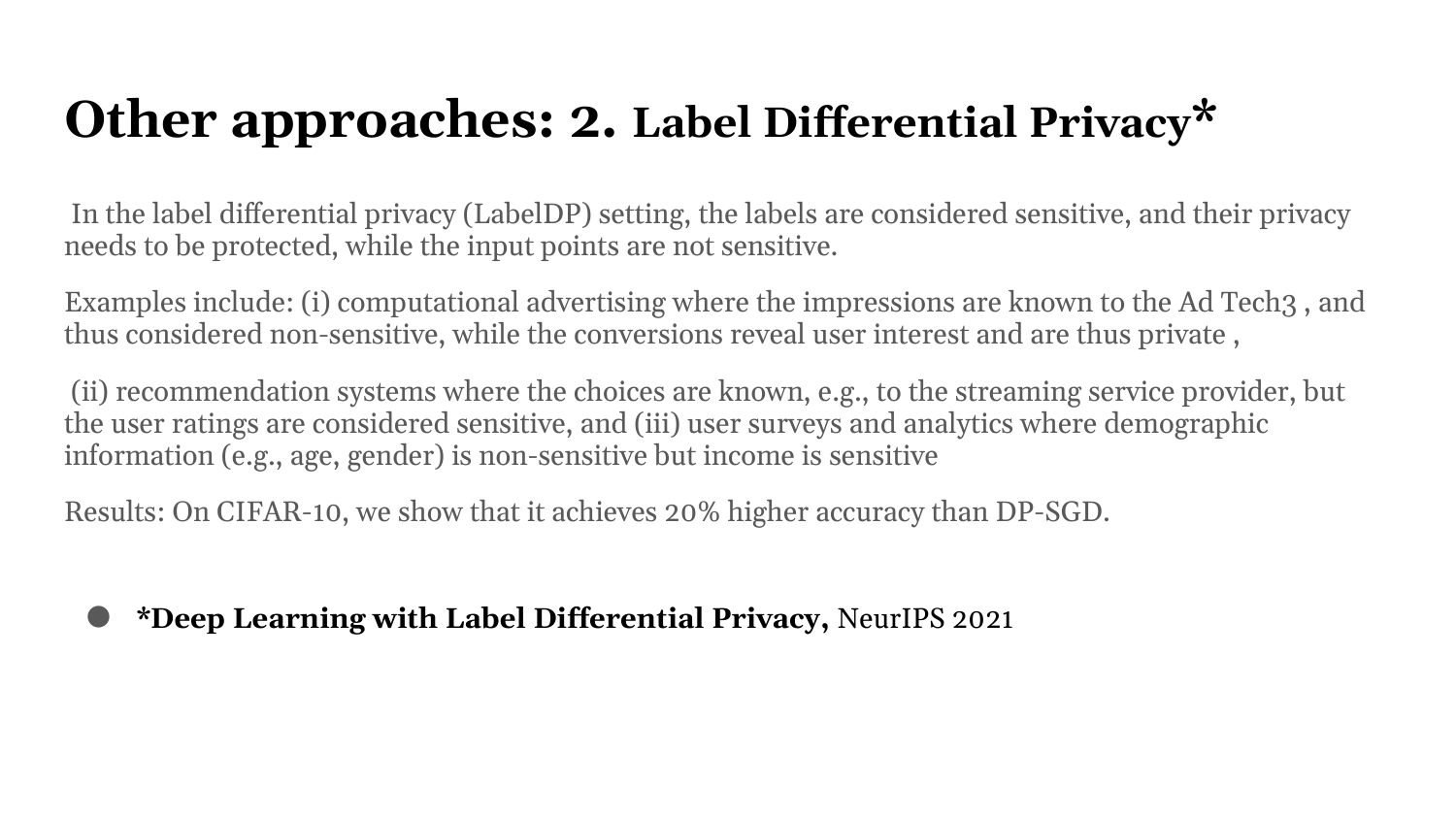

# Other approaches: 2. Label Differential Privacy*
 In the label differential privacy (LabelDP) setting, the labels are considered sensitive, and their privacy needs to be protected, while the input points are not sensitive.
Examples include: (i) computational advertising where the impressions are known to the Ad Tech3 , and thus considered non-sensitive, while the conversions reveal user interest and are thus private ,
 (ii) recommendation systems where the choices are known, e.g., to the streaming service provider, but the user ratings are considered sensitive, and (iii) user surveys and analytics where demographic information (e.g., age, gender) is non-sensitive but income is sensitive
Results: On CIFAR-10, we show that it achieves 20% higher accuracy than DP-SGD.

*Deep Learning with Label Differential Privacy, NeurIPS 2021